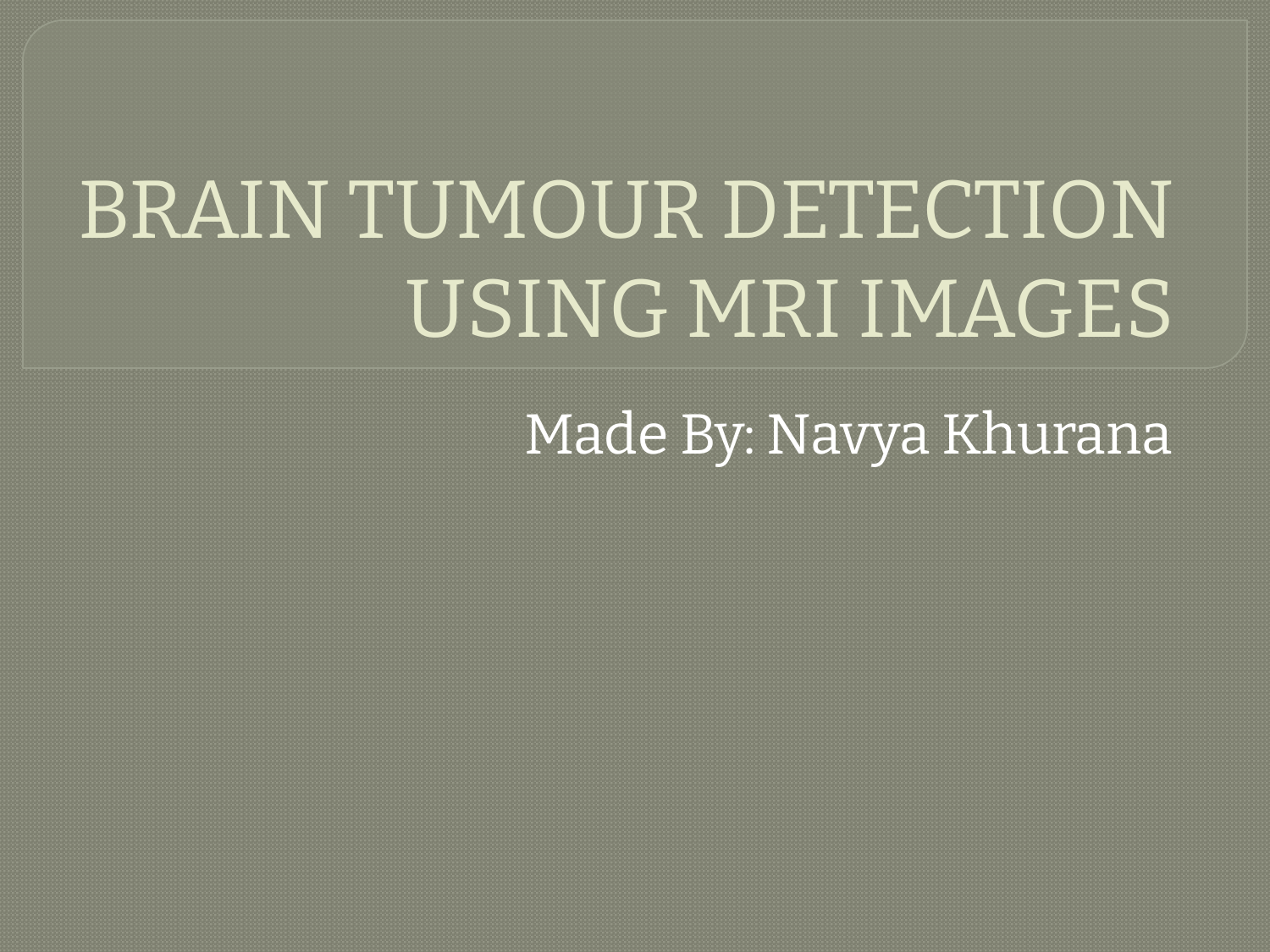

# BRAIN TUMOUR DETECTION USING MRI IMAGES
Made By: Navya Khurana